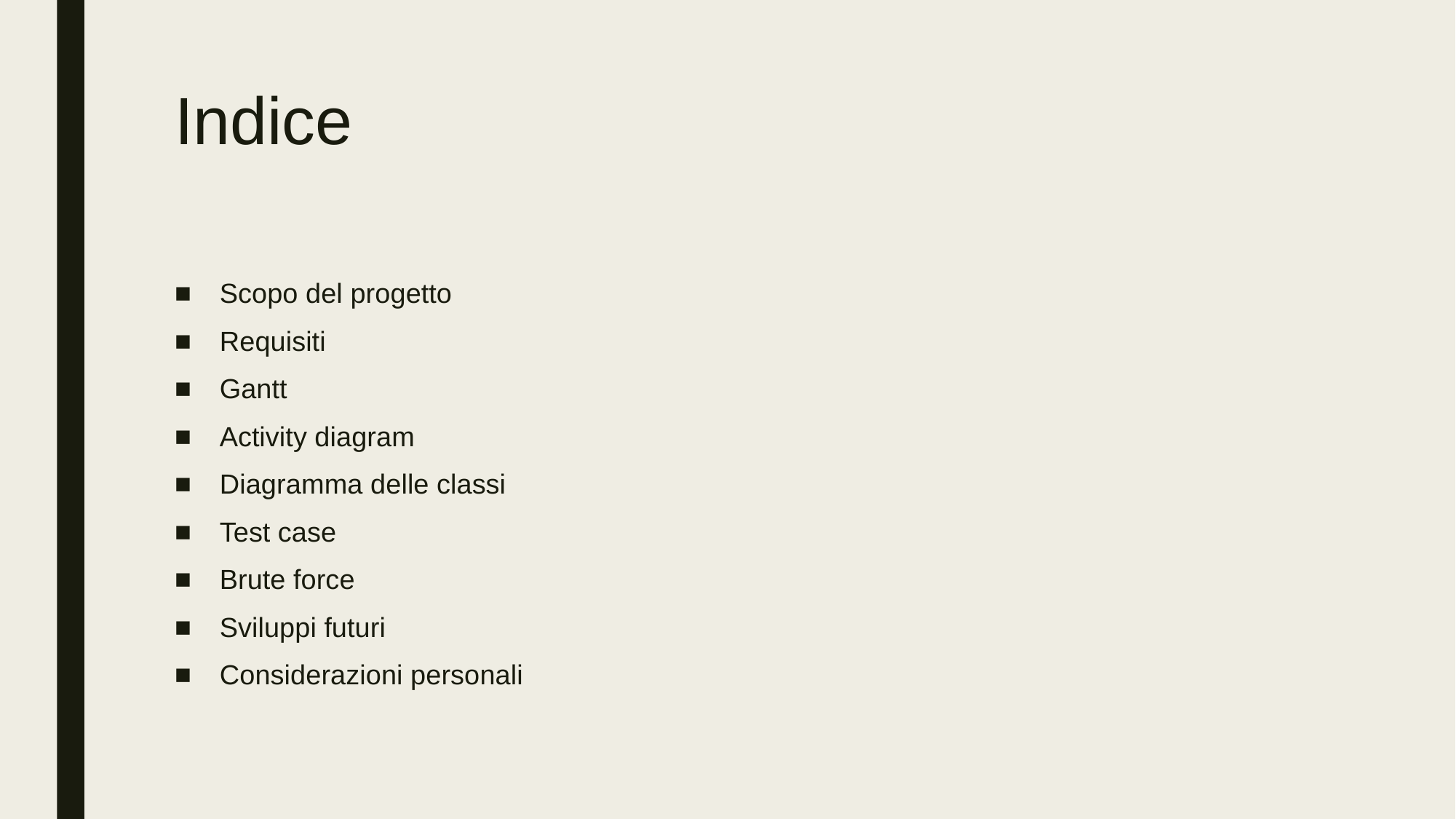

# Indice
Scopo del progetto
Requisiti
Gantt
Activity diagram
Diagramma delle classi
Test case
Brute force
Sviluppi futuri
Considerazioni personali